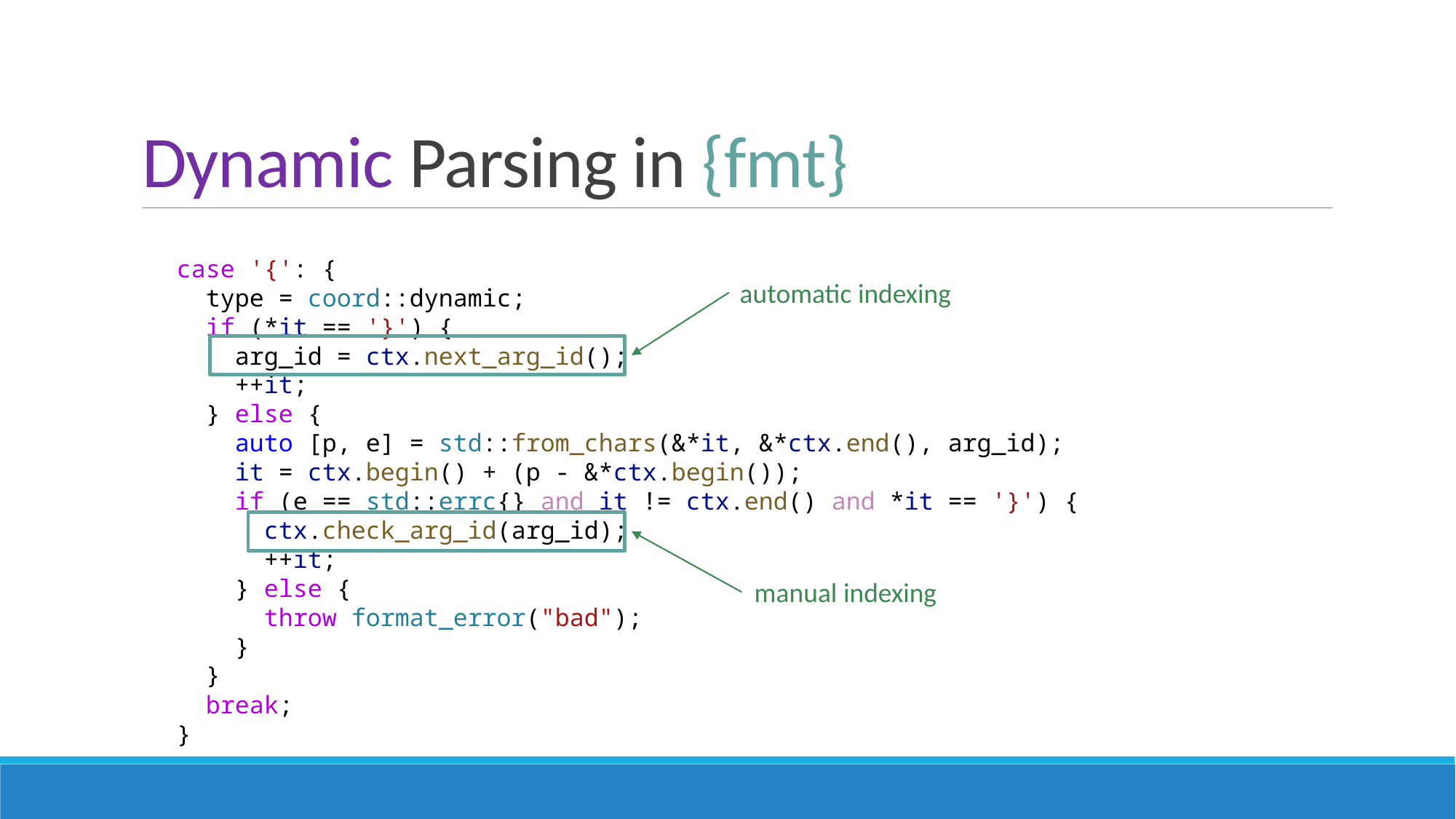

# Dynamic Parsing in {fmt}
  case '{': {
    type = coord::dynamic;
    if (*it == '}') {
      arg_id = ctx.next_arg_id();
      ++it;
    } else {
      auto [p, e] = std::from_chars(&*it, &*ctx.end(), arg_id);
      it = ctx.begin() + (p - &*ctx.begin());
      if (e == std::errc{} and it != ctx.end() and *it == '}') {
        ctx.check_arg_id(arg_id);
        ++it;
      } else {
        throw format_error("bad");
      }
    }
    break;
  }
automatic indexing

manual indexing